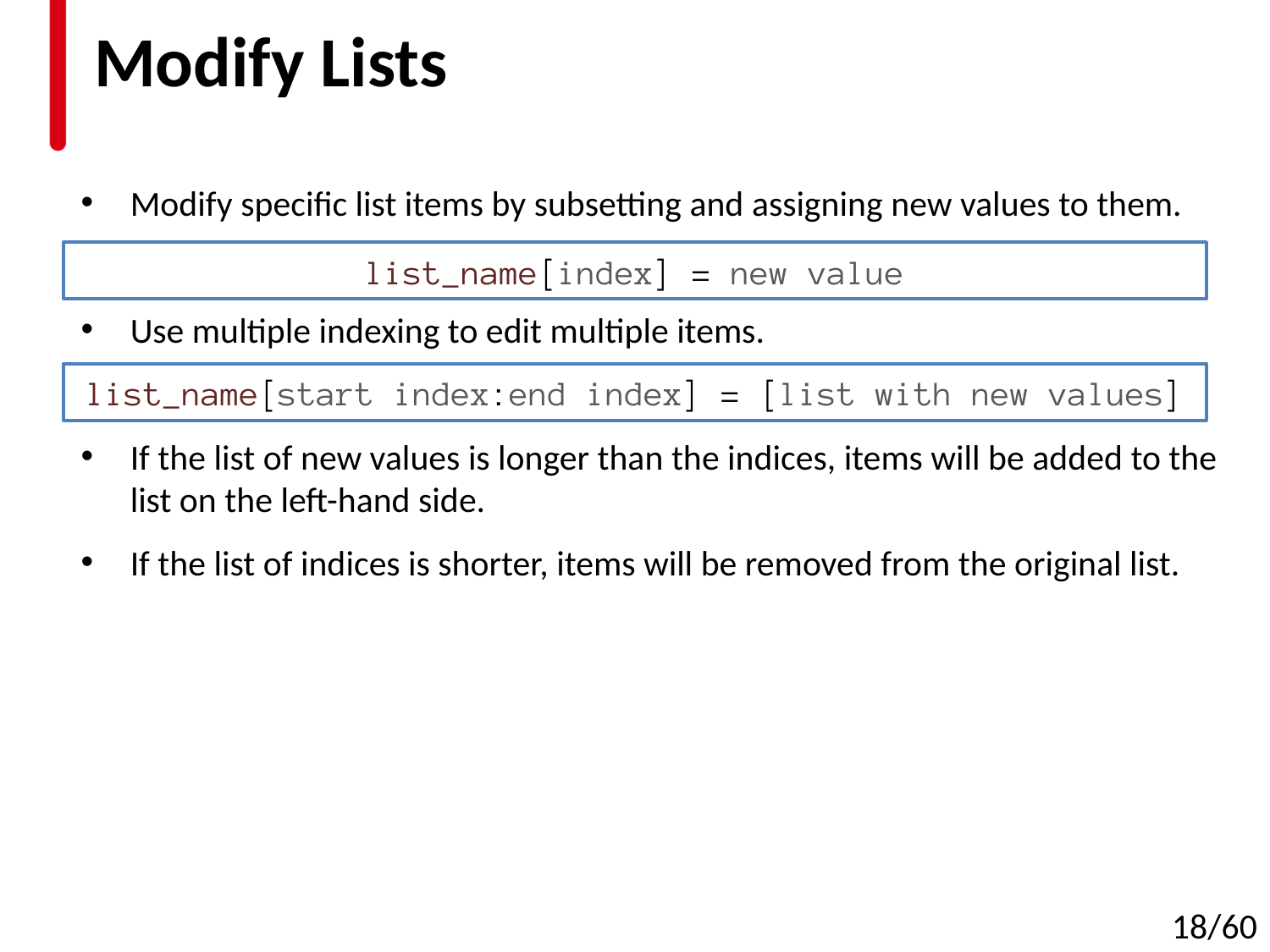

# Modify Lists
Modify specific list items by subsetting and assigning new values to them.

Use multiple indexing to edit multiple items.

If the list of new values is longer than the indices, items will be added to the list on the left-hand side.
If the list of indices is shorter, items will be removed from the original list.

list_name[index] = new value
list_name[start index:end index] = [list with new values]